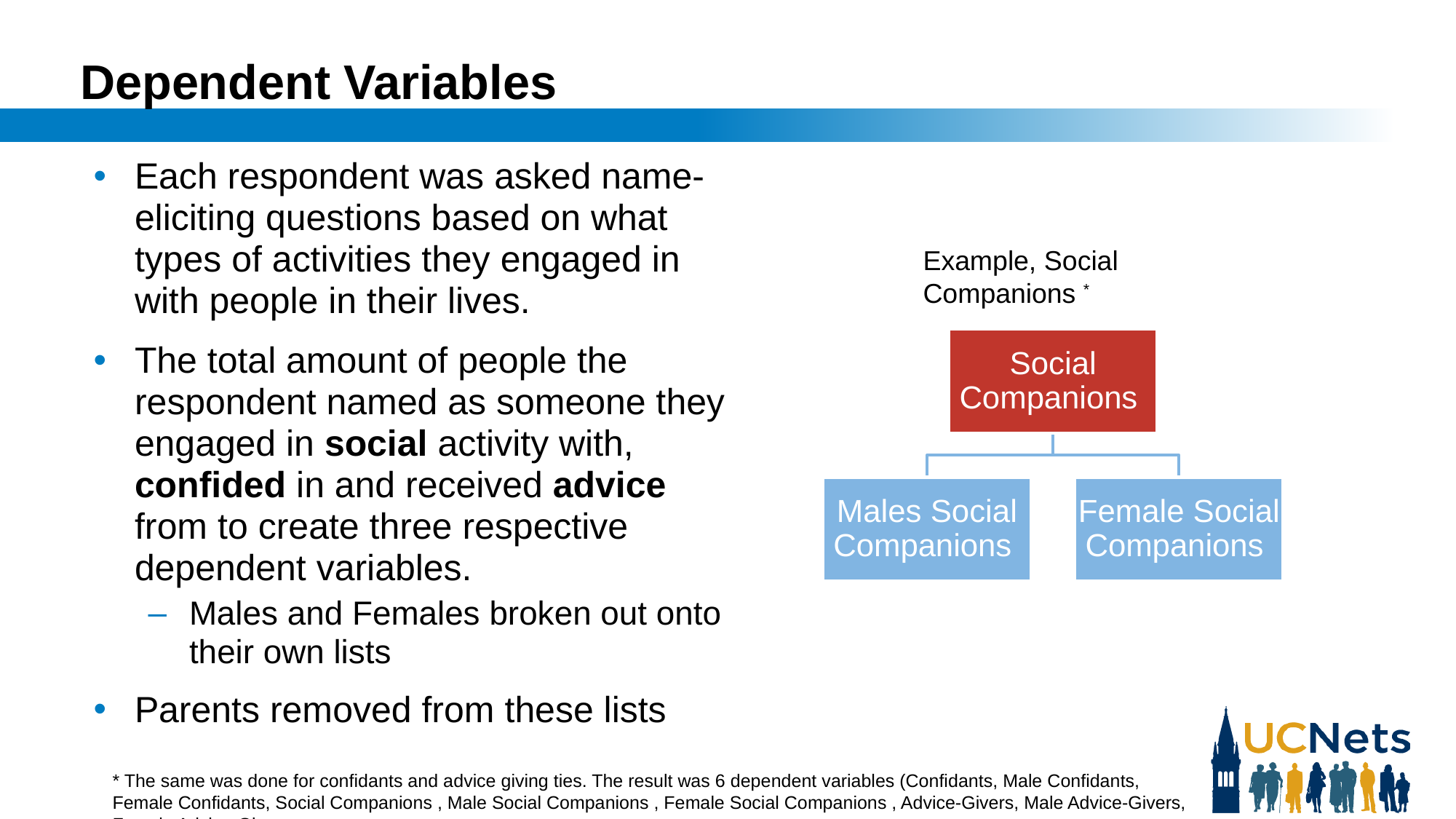

# Dependent Variables
Each respondent was asked name-eliciting questions based on what types of activities they engaged in with people in their lives.
The total amount of people the respondent named as someone they engaged in social activity with, confided in and received advice from to create three respective dependent variables.
Males and Females broken out onto their own lists
Parents removed from these lists
Social Companions
Males Social Companions
Female Social Companions
Example, Social Companions *
* The same was done for confidants and advice giving ties. The result was 6 dependent variables (Confidants, Male Confidants, Female Confidants, Social Companions , Male Social Companions , Female Social Companions , Advice-Givers, Male Advice-Givers, Female Advice-Givers.